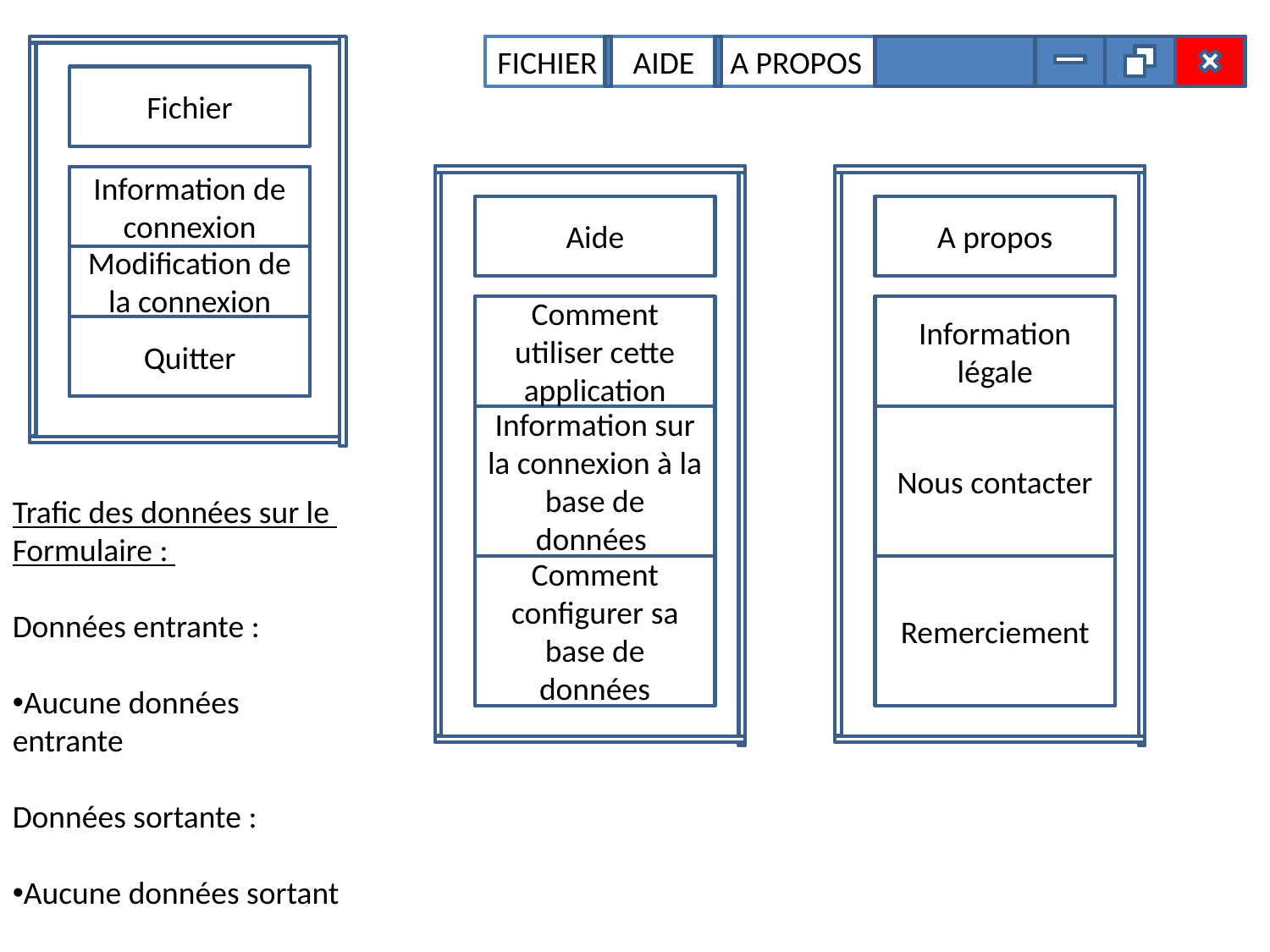

FICHIER     AIDE     A PROPOS

Fichier

Information de connexion
Aide
A propos
Modification de la connexion
Comment utiliser cette application
Information légale
Quitter
Information sur la connexion à la base de données
Nous contacter

Trafic des données sur le
Formulaire :

Données entrante :

Aucune données entrante

Données sortante :

Aucune données sortant
Comment configurer sa base de données
Remerciement